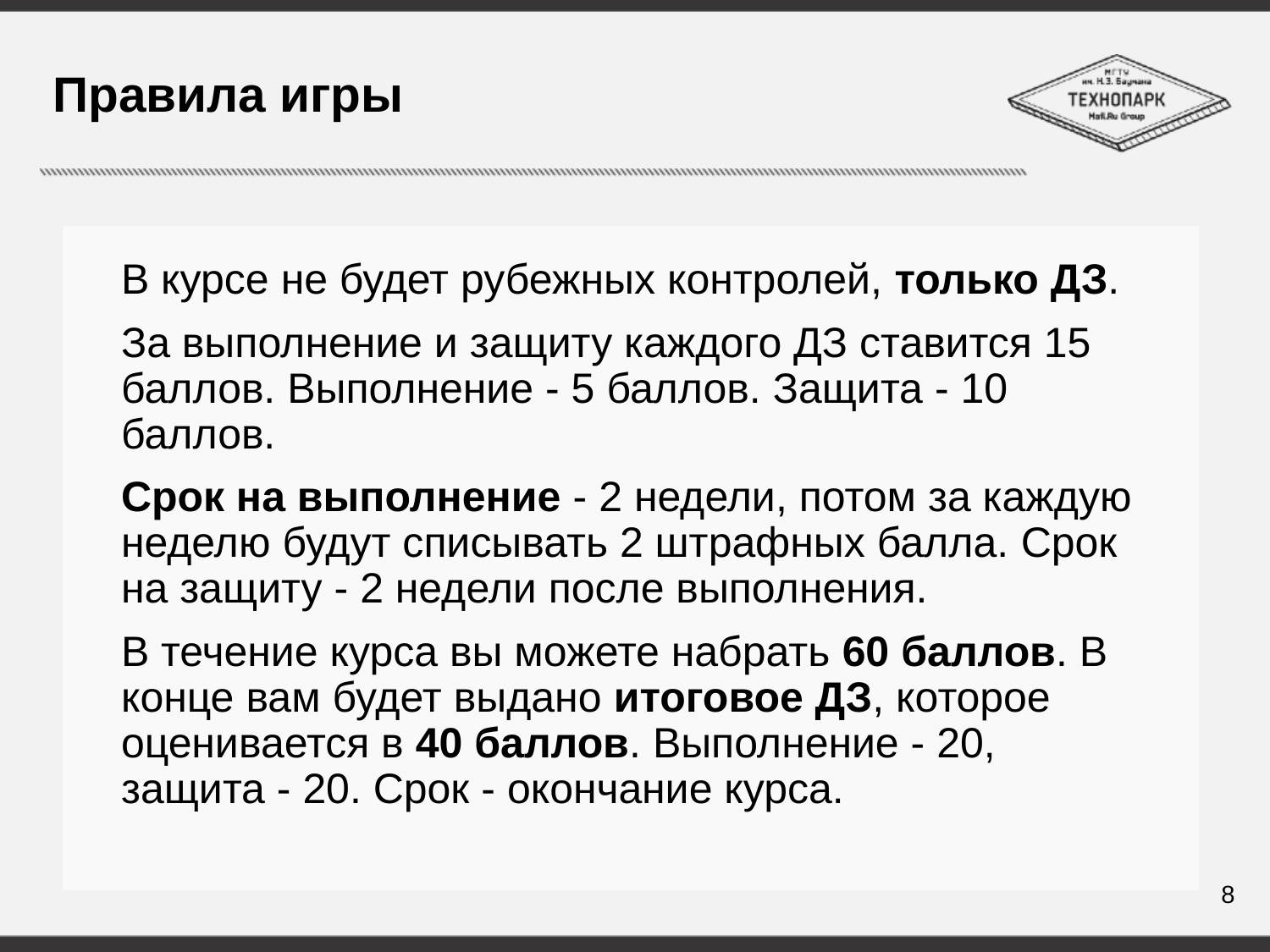

# Правила игры
В курсе не будет рубежных контролей, только ДЗ.
За выполнение и защиту каждого ДЗ ставится 15 баллов. Выполнение - 5 баллов. Защита - 10 баллов.
Срок на выполнение - 2 недели, потом за каждую неделю будут списывать 2 штрафных балла. Срок на защиту - 2 недели после выполнения.
В течение курса вы можете набрать 60 баллов. В конце вам будет выдано итоговое ДЗ, которое оценивается в 40 баллов. Выполнение - 20, защита - 20. Срок - окончание курса.
8